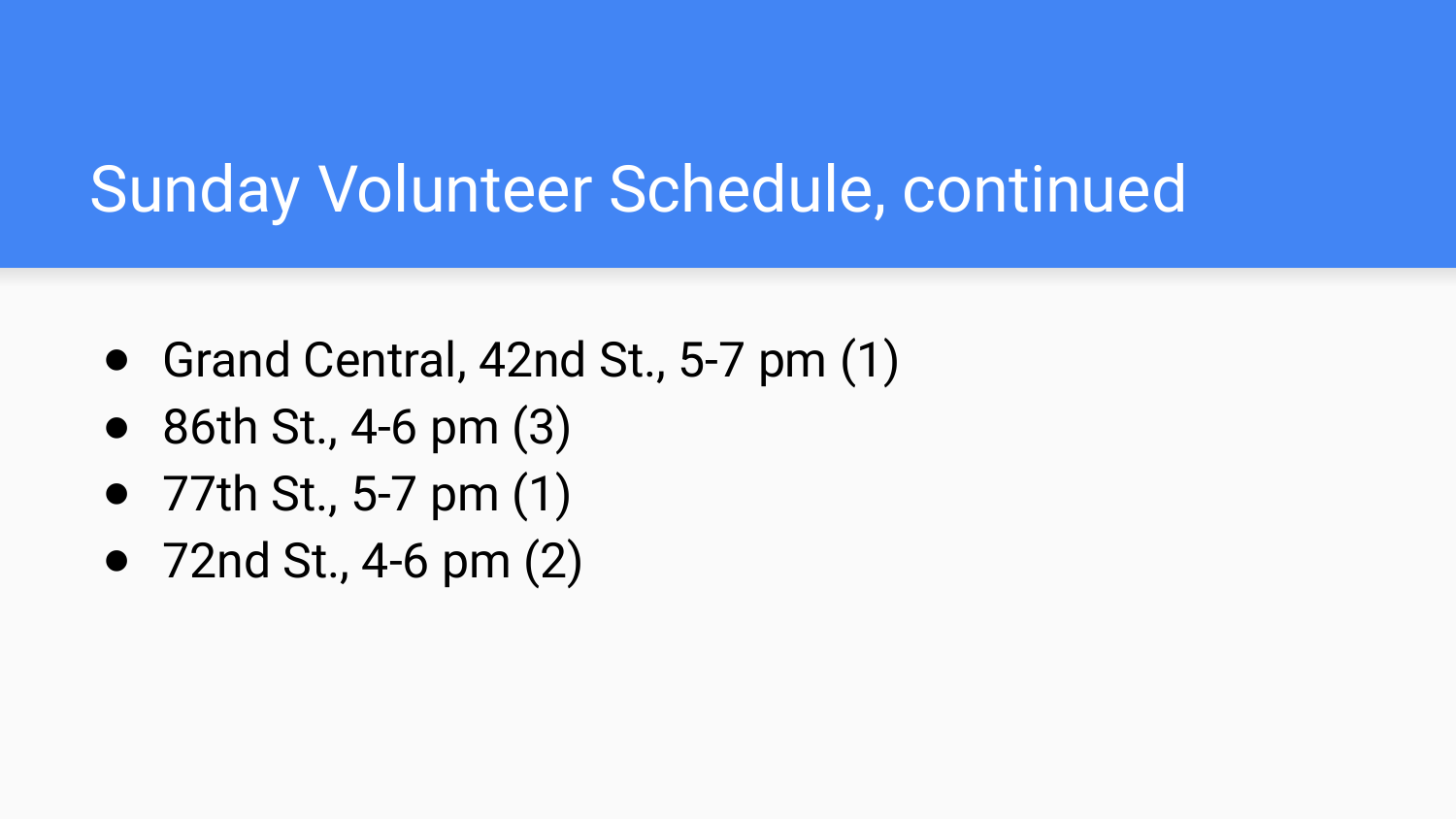

# Sunday Volunteer Schedule, continued
Grand Central, 42nd St., 5-7 pm (1)
86th St., 4-6 pm (3)
77th St., 5-7 pm (1)
72nd St., 4-6 pm (2)